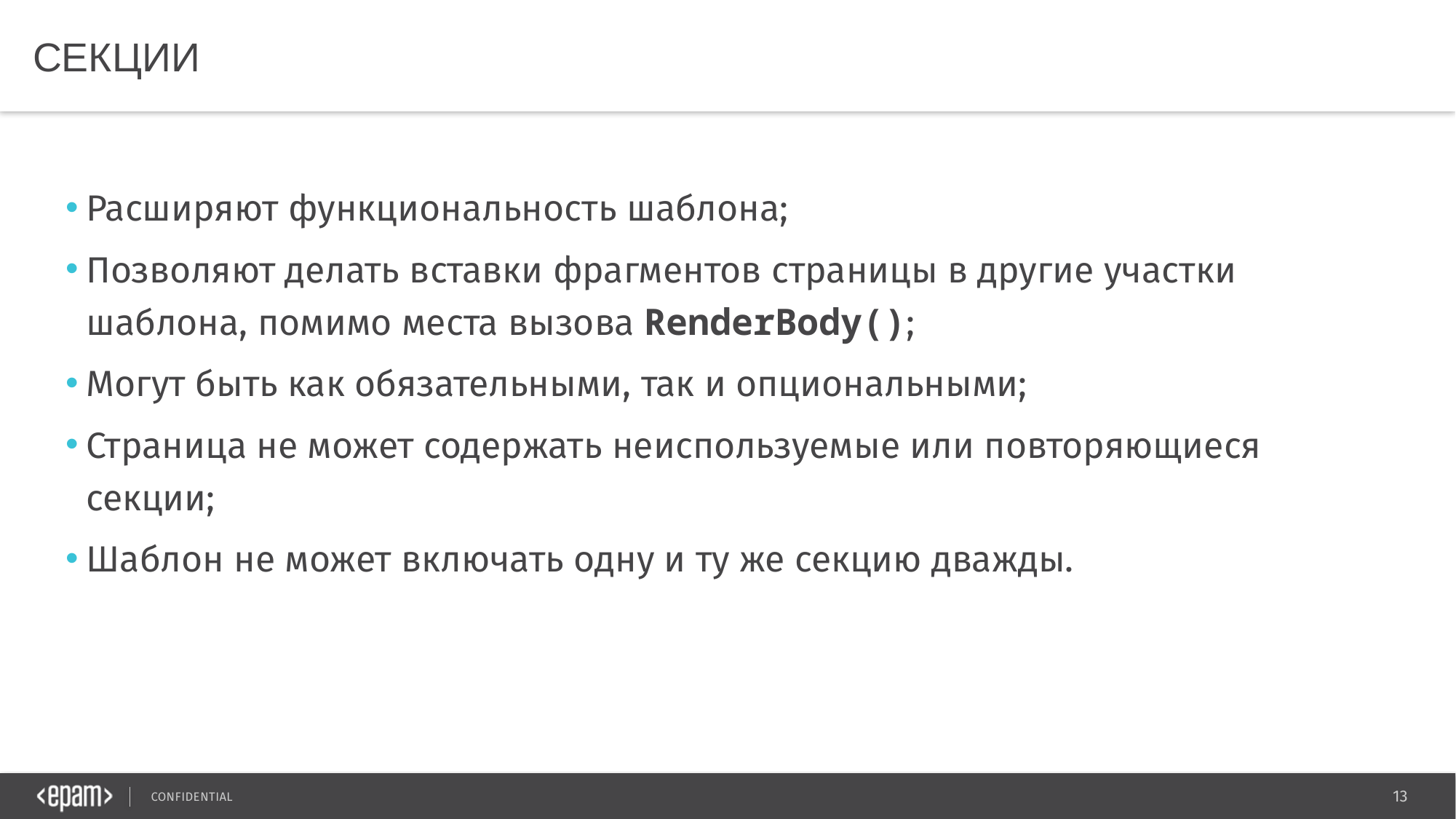

# Секции
Расширяют функциональность шаблона;
Позволяют делать вставки фрагментов страницы в другие участки шаблона, помимо места вызова RenderBody();
Могут быть как обязательными, так и опциональными;
Страница не может содержать неиспользуемые или повторяющиеся секции;
Шаблон не может включать одну и ту же секцию дважды.